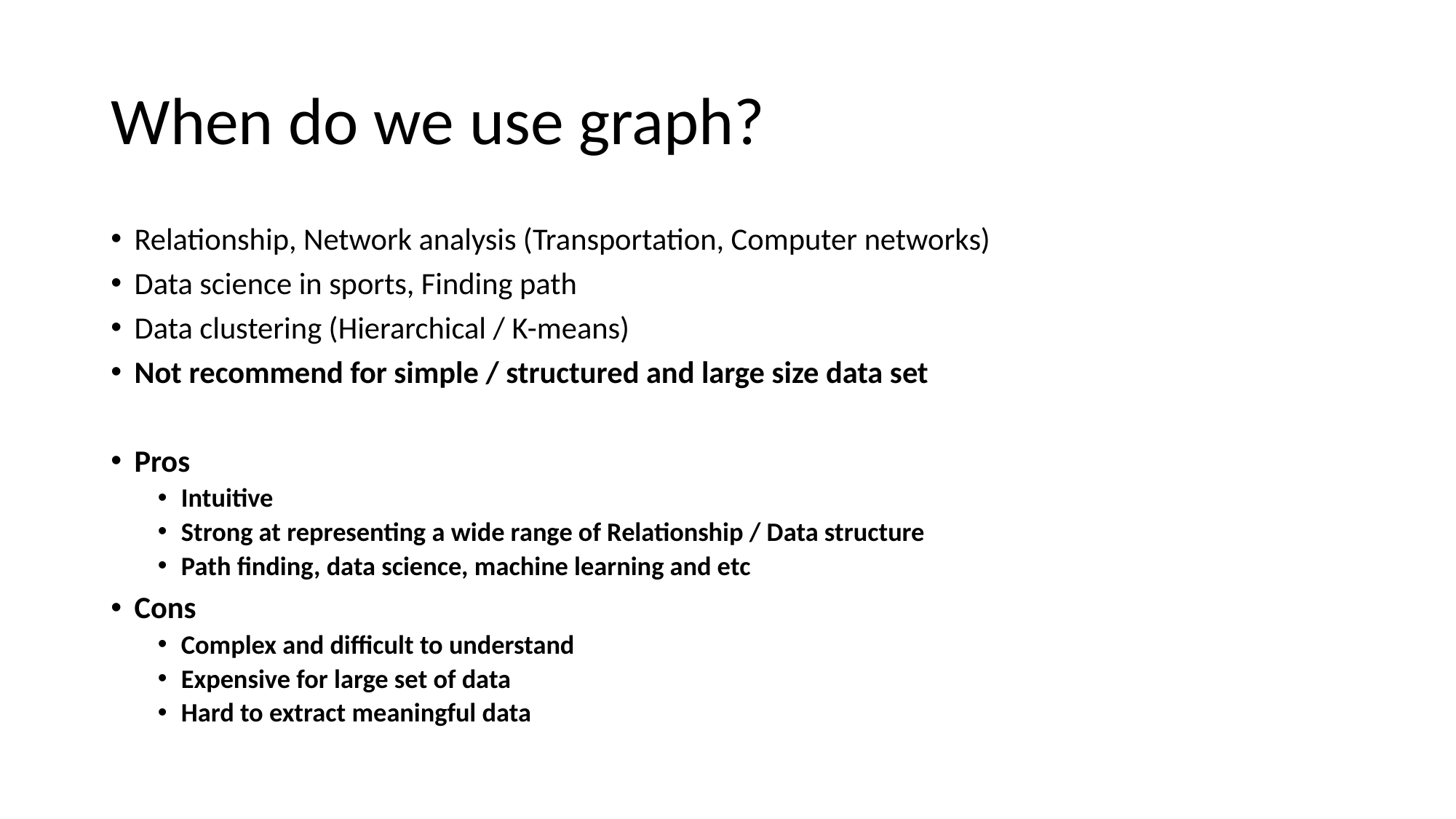

# When do we use graph?
Relationship, Network analysis (Transportation, Computer networks)
Data science in sports, Finding path
Data clustering (Hierarchical / K-means)
Not recommend for simple / structured and large size data set

Pros
Intuitive
Strong at representing a wide range of Relationship / Data structure
Path finding, data science, machine learning and etc
Cons
Complex and difficult to understand
Expensive for large set of data
Hard to extract meaningful data